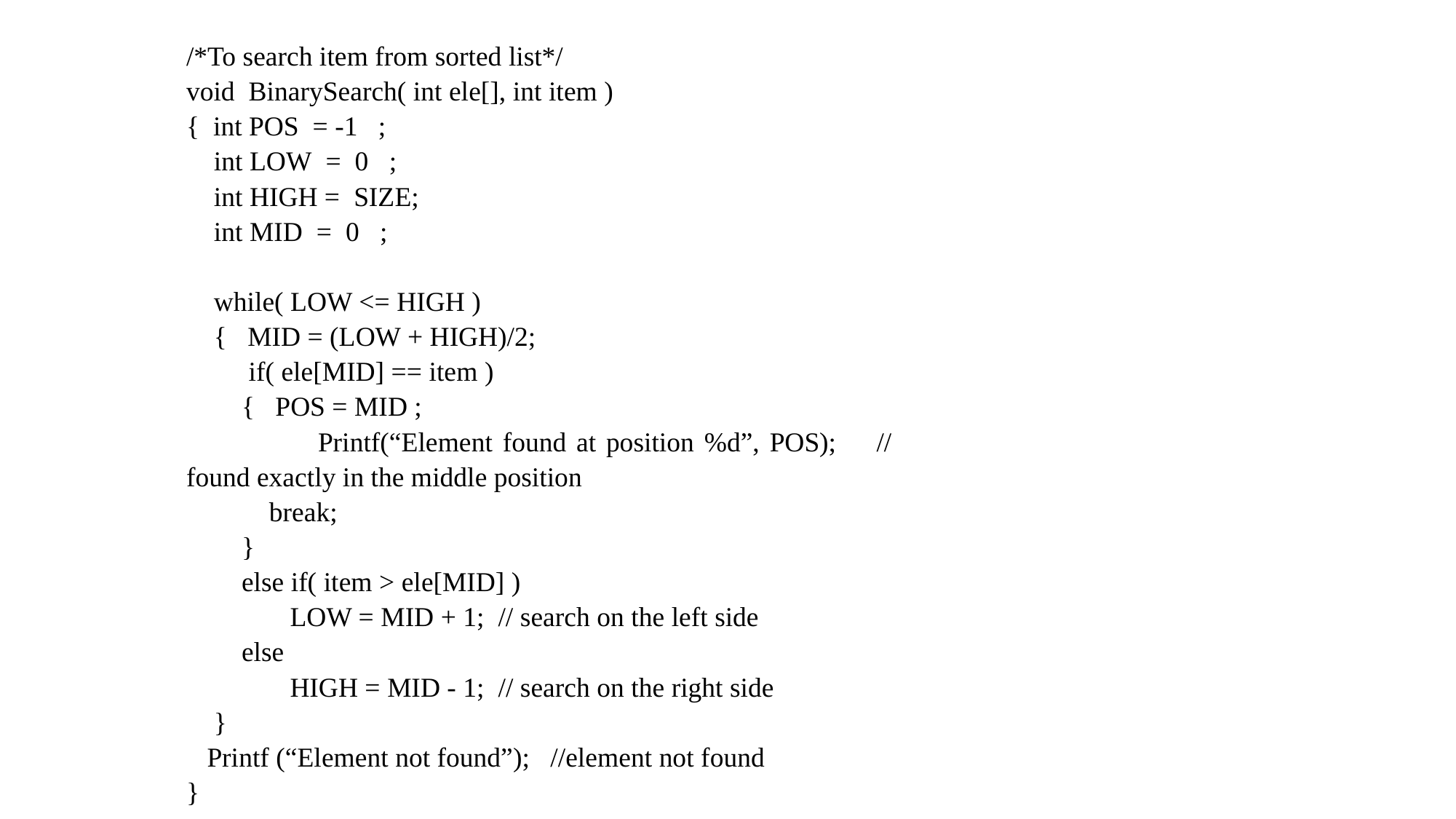

/*To search item from sorted list*/
void  BinarySearch( int ele[], int item )
{  int POS  = -1   ;
    int LOW  =  0   ;
    int HIGH =  SIZE;
    int MID  =  0   ;

    while( LOW <= HIGH )
    {   MID = (LOW + HIGH)/2;
         if( ele[MID] == item )
        {   POS = MID ;
             Printf(“Element found at position %d”, POS);    // found exactly in the middle position
            break;
        }
        else if( item > ele[MID] )
               LOW = MID + 1;  // search on the left side
        else
               HIGH = MID - 1;  // search on the right side
    }
   Printf (“Element not found”);   //element not found
}